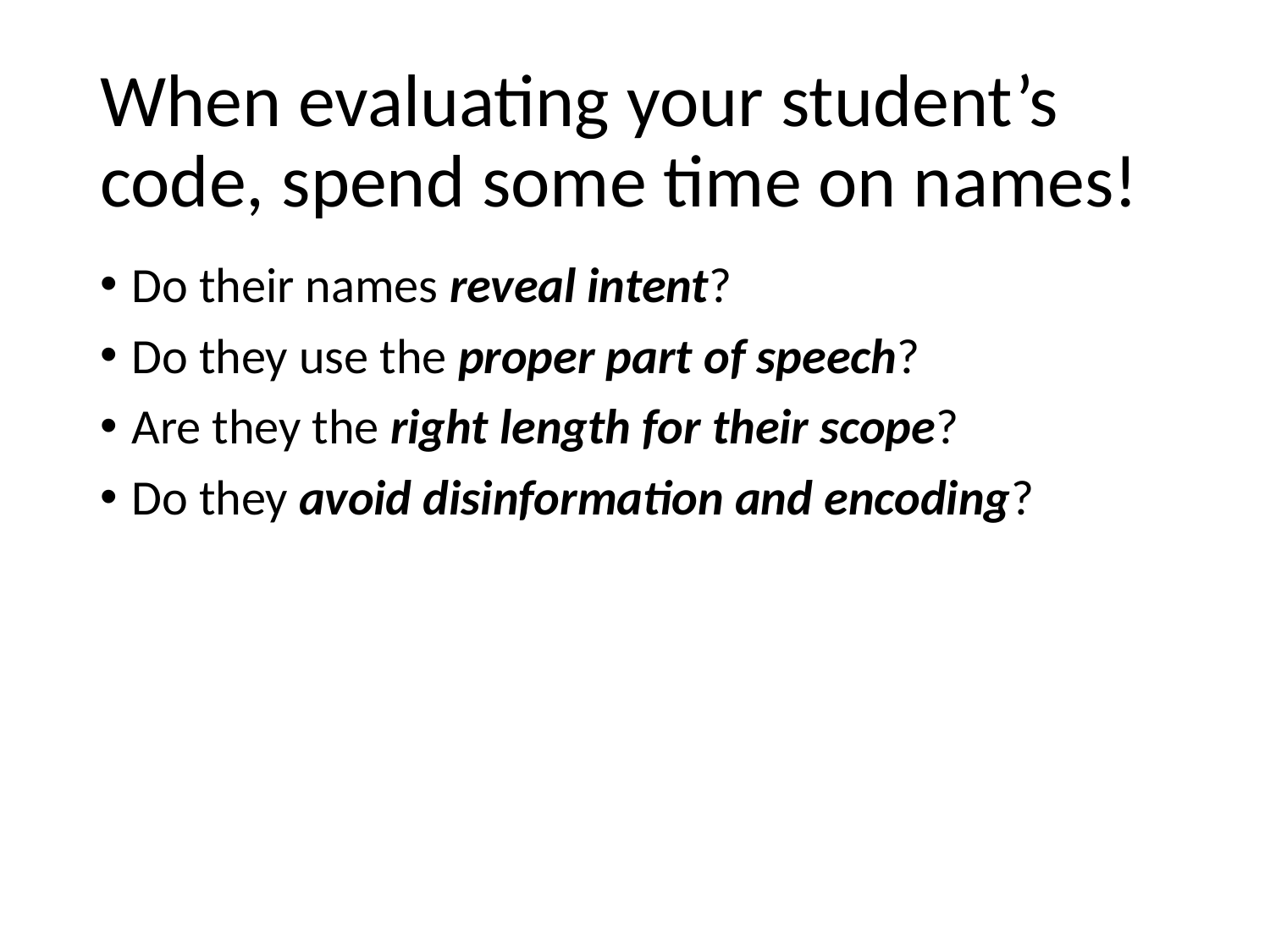

# When evaluating your student’s code, spend some time on names!
Do their names reveal intent?
Do they use the proper part of speech?
Are they the right length for their scope?
Do they avoid disinformation and encoding?